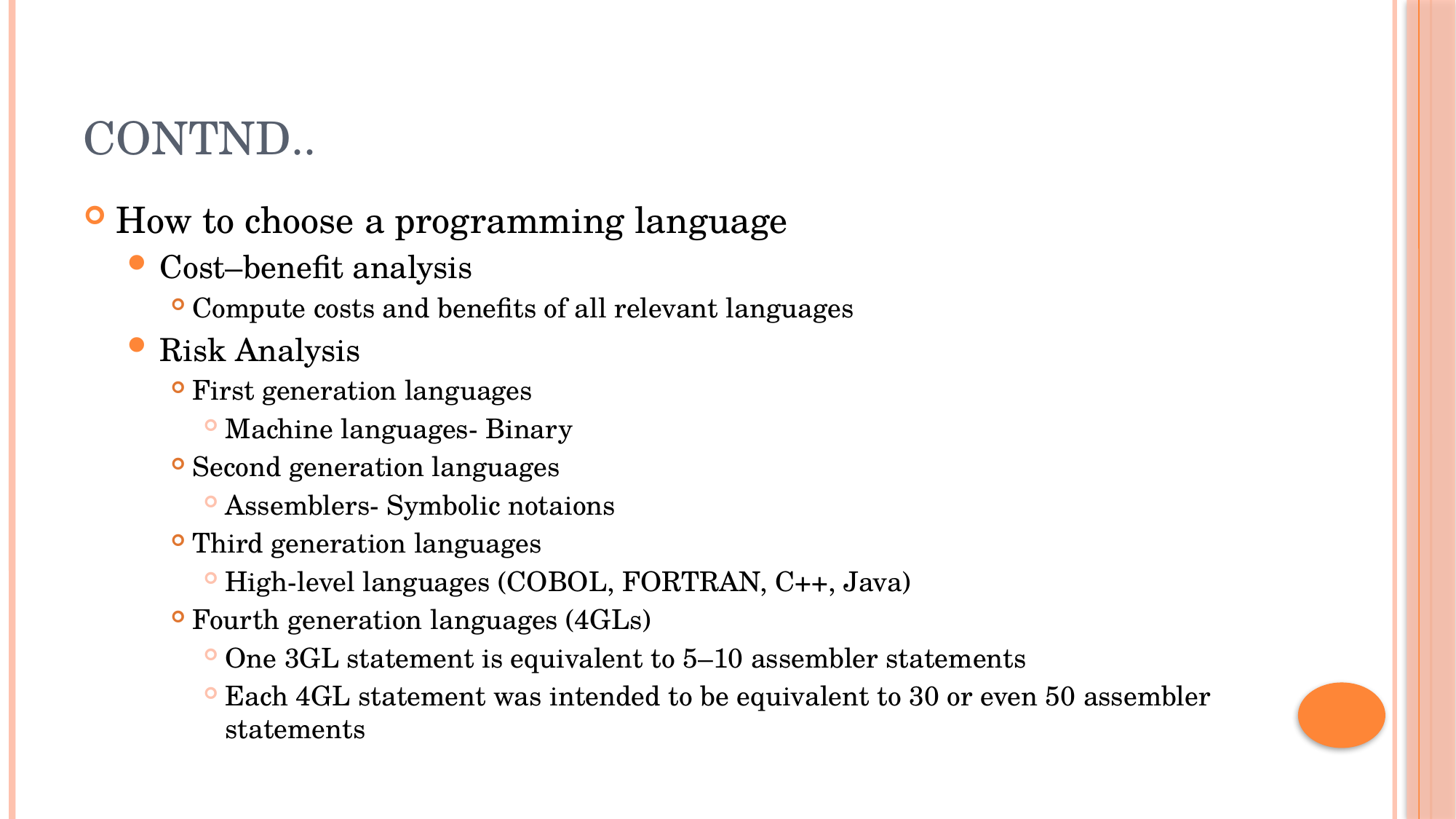

# Contnd..
How to choose a programming language
Cost–benefit analysis
Compute costs and benefits of all relevant languages
Risk Analysis
First generation languages
Machine languages- Binary
Second generation languages
Assemblers- Symbolic notaions
Third generation languages
High-level languages (COBOL, FORTRAN, C++, Java)
Fourth generation languages (4GLs)
One 3GL statement is equivalent to 5–10 assembler statements
Each 4GL statement was intended to be equivalent to 30 or even 50 assembler statements